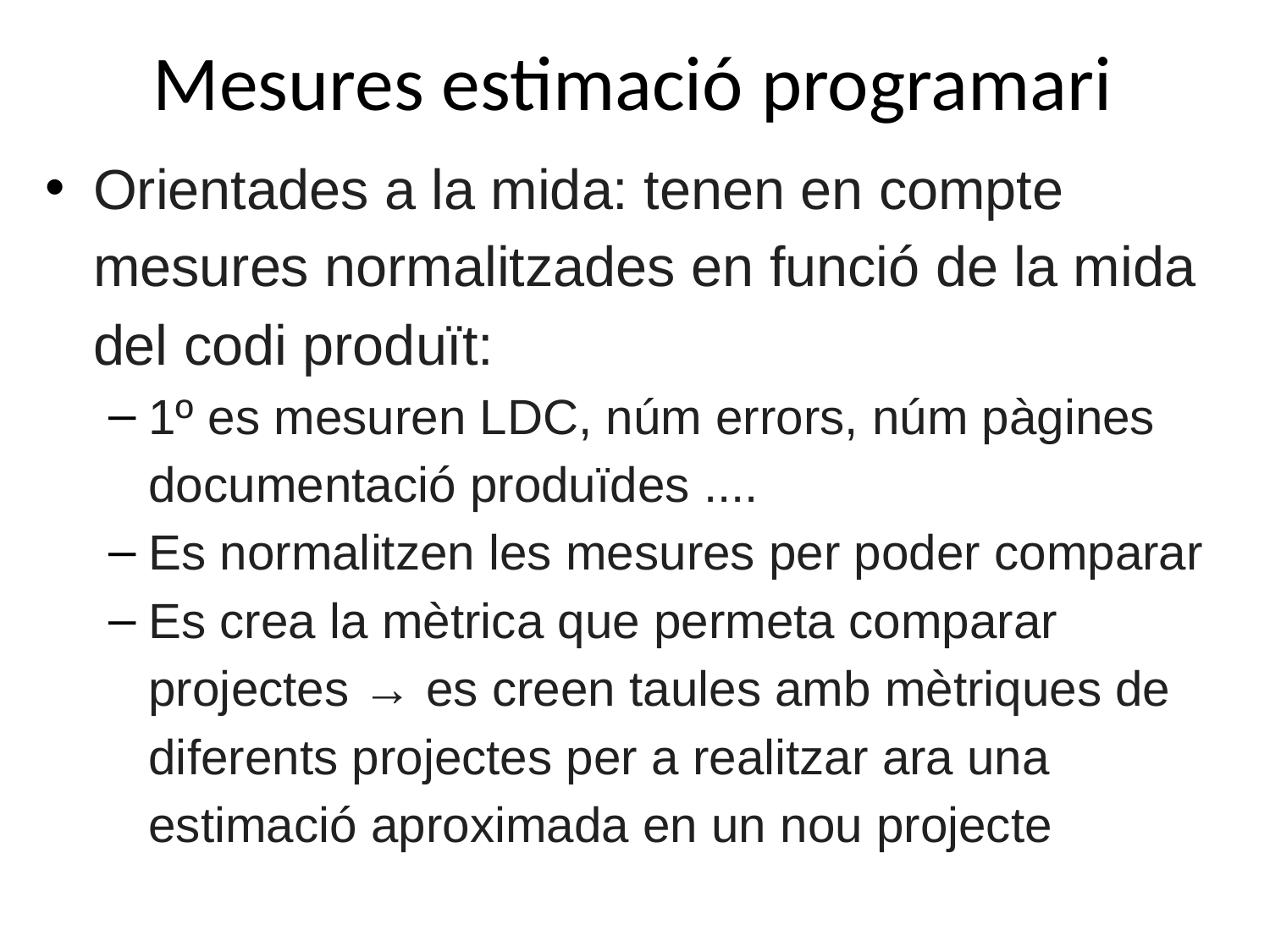

# Mesures estimació programari
Orientades a la mida: tenen en compte mesures normalitzades en funció de la mida del codi produït:
1º es mesuren LDC, núm errors, núm pàgines documentació produïdes ....
Es normalitzen les mesures per poder comparar
Es crea la mètrica que permeta comparar projectes → es creen taules amb mètriques de diferents projectes per a realitzar ara una estimació aproximada en un nou projecte